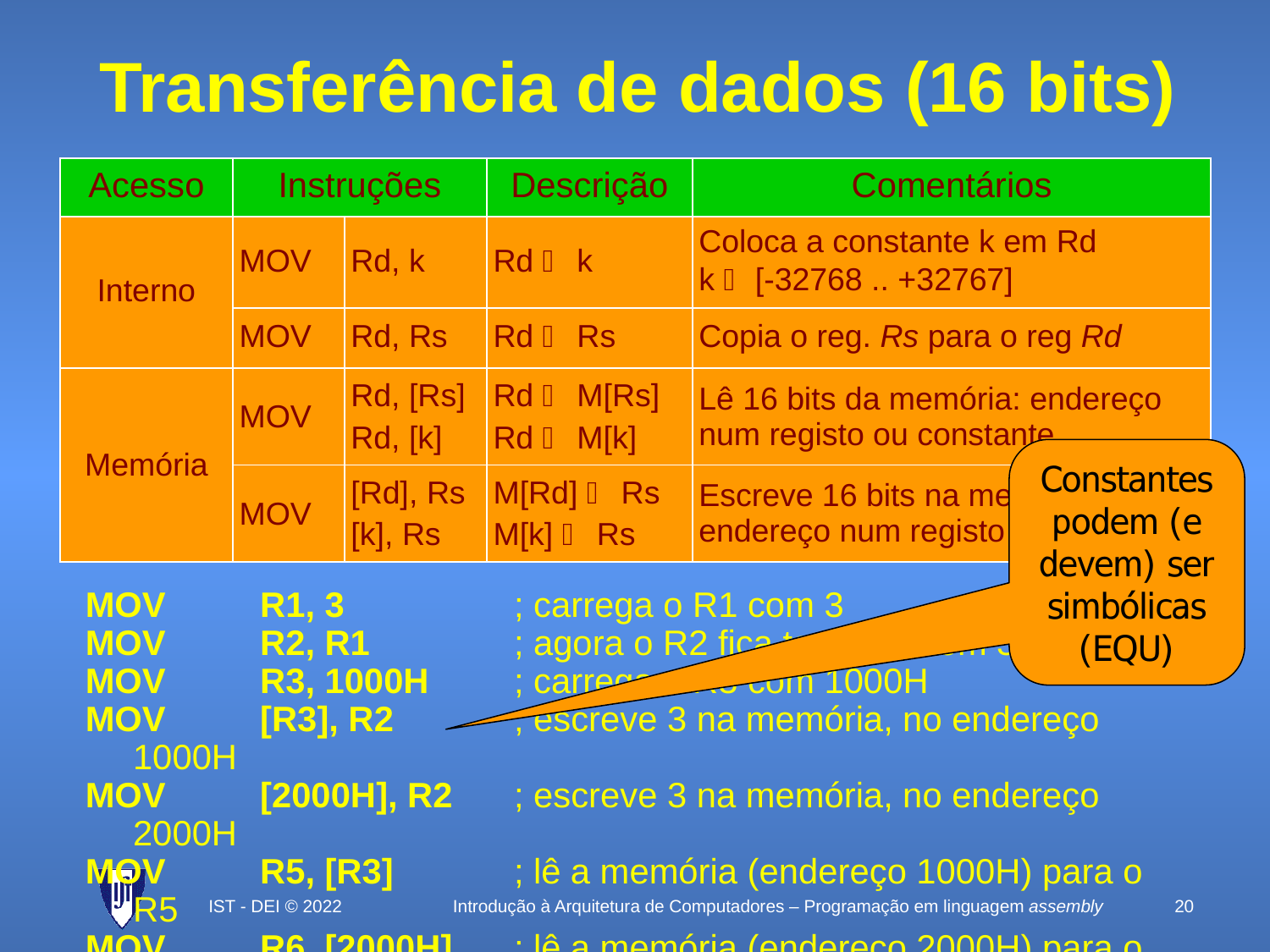

# Transferência de dados (16 bits)
| Acesso | Instruções |  | Descrição | Comentários |
| --- | --- | --- | --- | --- |
| Interno | MOV | Rd, k | Rd ← k | Coloca a constante k em Rd k ∈ [-32768 .. +32767] |
|  | MOV | Rd, Rs | Rd ← Rs | Copia o reg. Rs para o reg Rd |
| Memória | MOV | Rd, [Rs] Rd, [k] | Rd ← M[Rs] Rd ← M[k] | Lê 16 bits da memória: endereço num registo ou constante |
|  | MOV | [Rd], Rs [k], Rs | M[Rd] ← Rs M[k] ← Rs | Escreve 16 bits na memória: endereço num registo ou constante |
Constantes podem (e devem) ser simbólicas (EQU)
MOV	R1, 3		; carrega o R1 com 3
MOV	R2, R1		; agora o R2 fica também com 3
MOV	R3, 1000H	; carrega o R3 com 1000H
MOV	[R3], R2	; escreve 3 na memória, no endereço 1000H
MOV	[2000H], R2	; escreve 3 na memória, no endereço 2000H
MOV	R5, [R3] 	; lê a memória (endereço 1000H) para o R5
MOV	R6, [2000H] 	; lê a memória (endereço 2000H) para o R6

IST - DEI © 2022